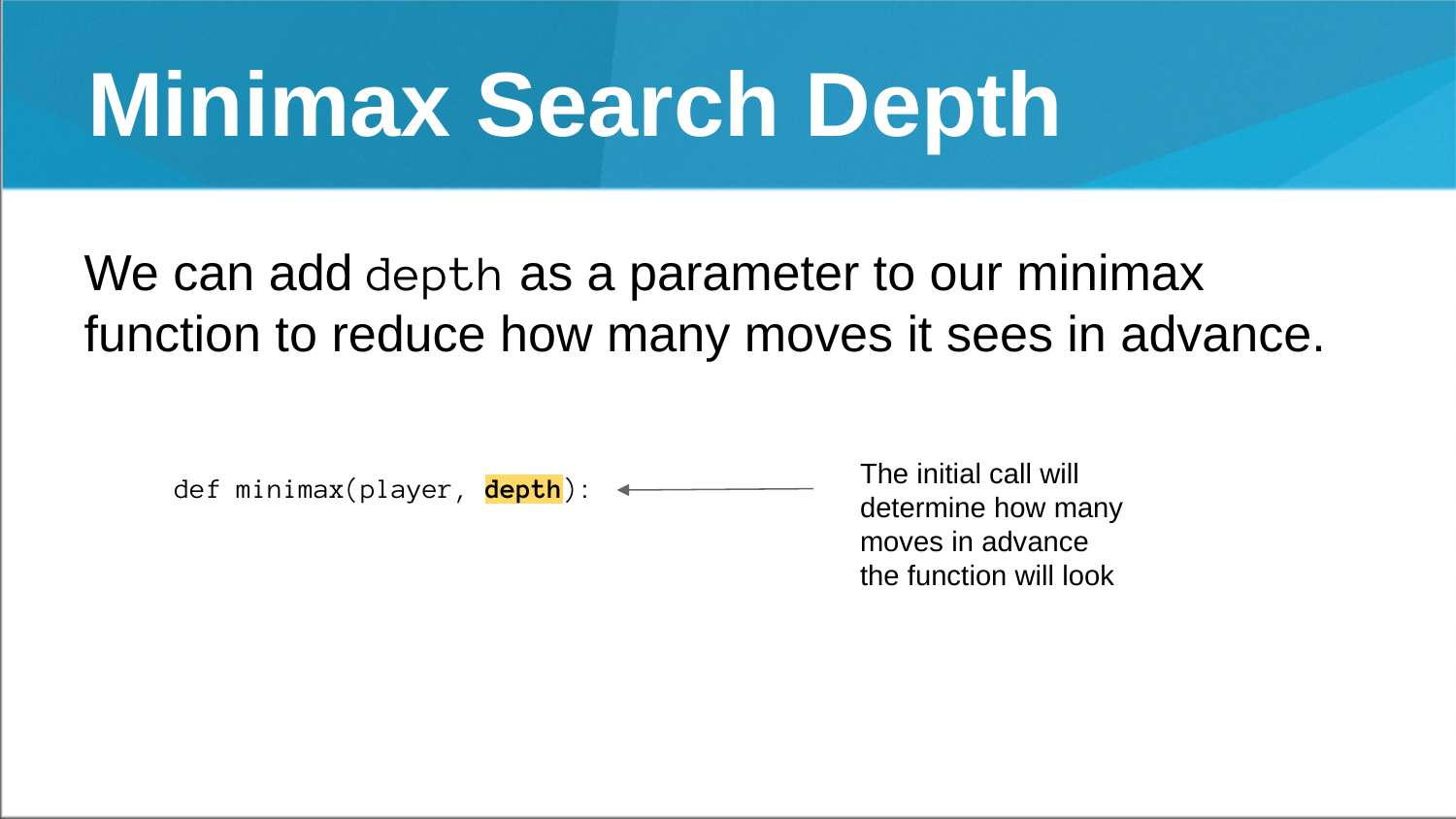

# Minimax Search Depth
We can add depth as a parameter to our minimax function to reduce how many moves it sees in advance.
The initial call will determine how many moves in advance the function will look
def minimax(player, depth):